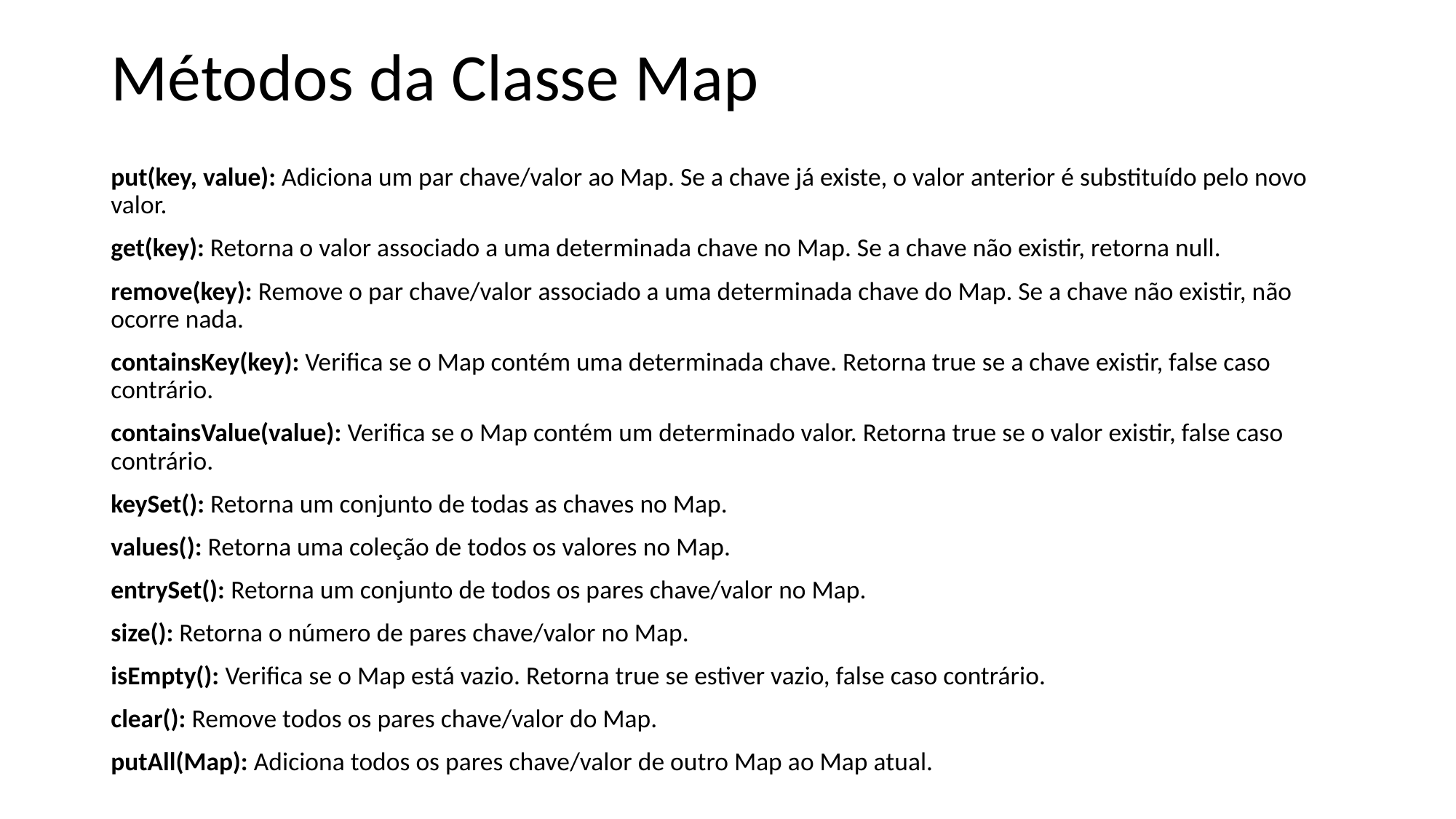

# Métodos da Classe Map
put(key, value): Adiciona um par chave/valor ao Map. Se a chave já existe, o valor anterior é substituído pelo novo valor.
get(key): Retorna o valor associado a uma determinada chave no Map. Se a chave não existir, retorna null.
remove(key): Remove o par chave/valor associado a uma determinada chave do Map. Se a chave não existir, não ocorre nada.
containsKey(key): Verifica se o Map contém uma determinada chave. Retorna true se a chave existir, false caso contrário.
containsValue(value): Verifica se o Map contém um determinado valor. Retorna true se o valor existir, false caso contrário.
keySet(): Retorna um conjunto de todas as chaves no Map.
values(): Retorna uma coleção de todos os valores no Map.
entrySet(): Retorna um conjunto de todos os pares chave/valor no Map.
size(): Retorna o número de pares chave/valor no Map.
isEmpty(): Verifica se o Map está vazio. Retorna true se estiver vazio, false caso contrário.
clear(): Remove todos os pares chave/valor do Map.
putAll(Map): Adiciona todos os pares chave/valor de outro Map ao Map atual.